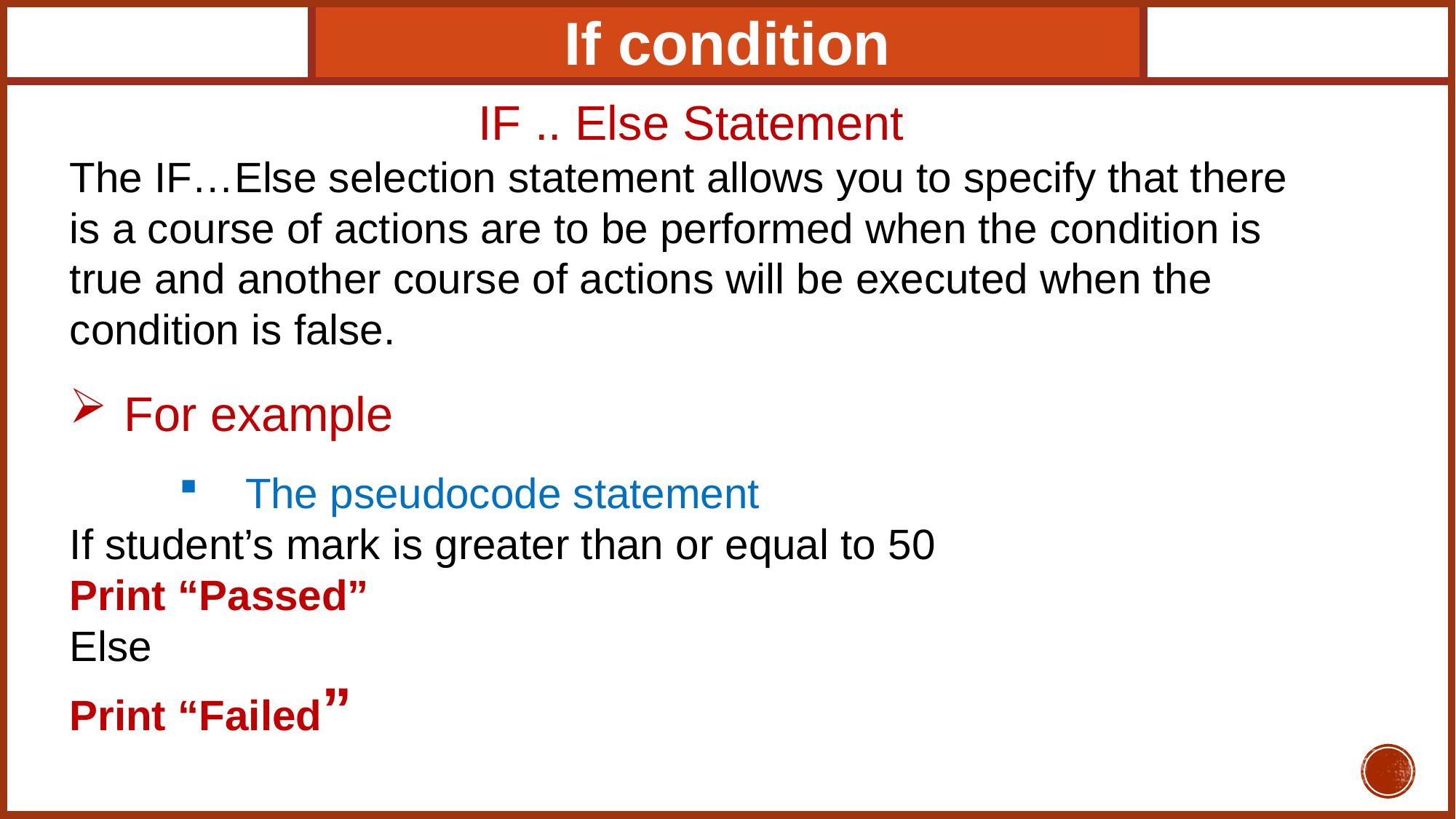

If condition

IF .. Else Statement
The IF…Else selection statement allows you to specify that there is a course of actions are to be performed when the condition is true and another course of actions will be executed when the condition is false.
For example
 The pseudocode statement
If student’s mark is greater than or equal to 50
Print “Passed”
Else
Print “Failed”